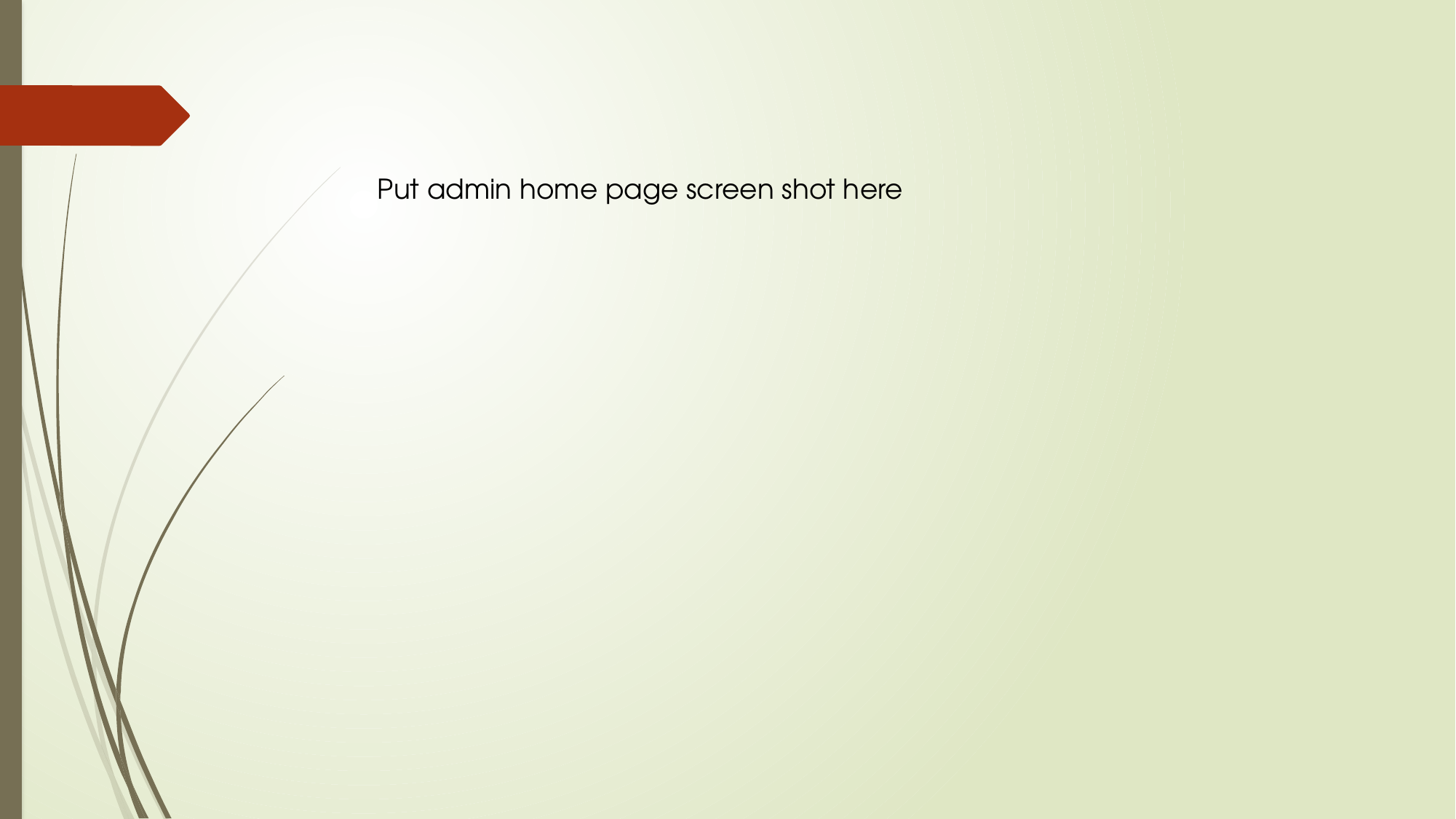

Put admin home page screen shot here